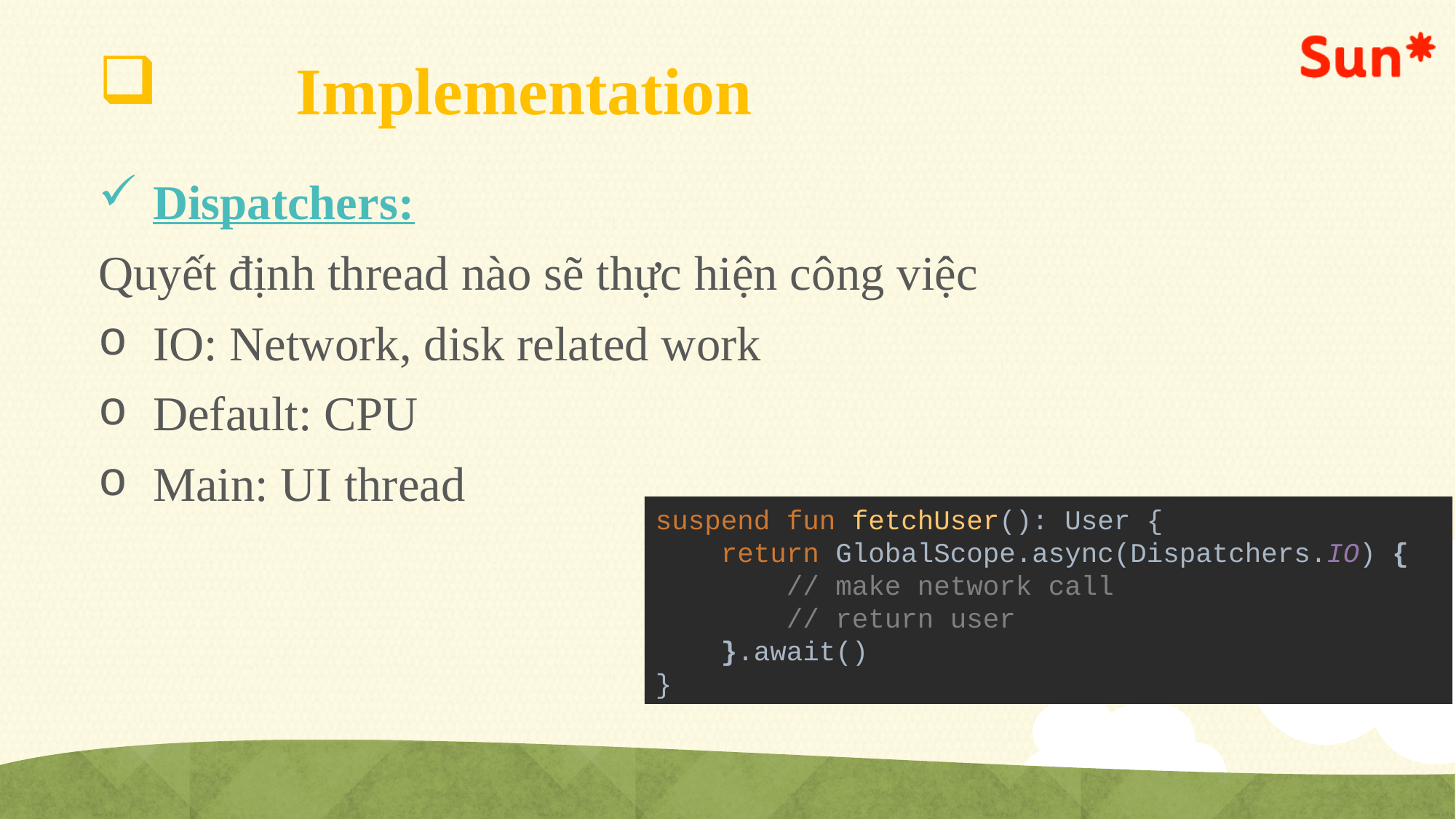

# Implementation
Dispatchers:
Quyết định thread nào sẽ thực hiện công việc
IO: Network, disk related work
Default: CPU
Main: UI thread
suspend fun fetchUser(): User {
    return GlobalScope.async(Dispatchers.IO) {
        // make network call
        // return user
    }.await()
}